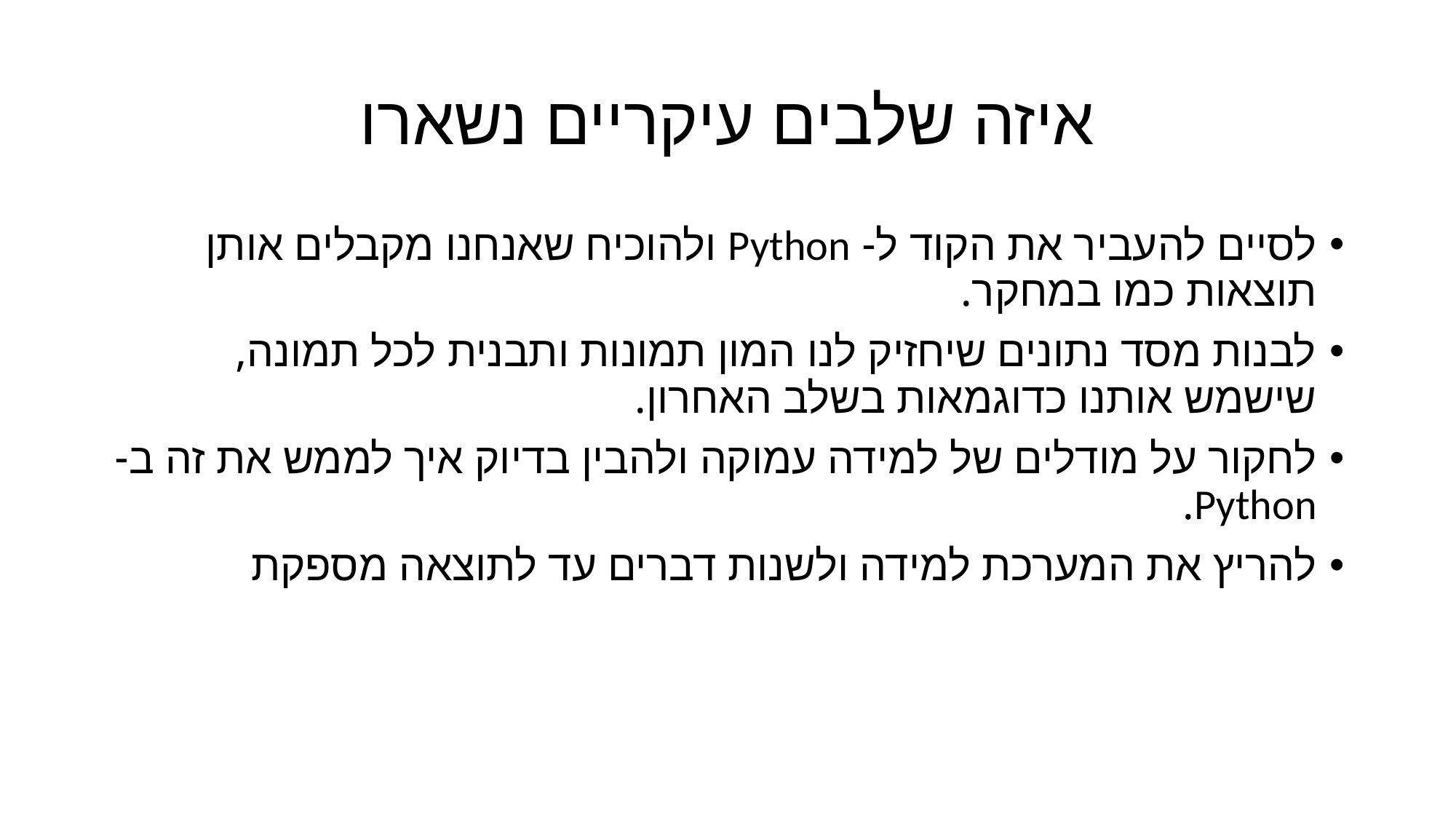

# איזה שלבים עיקריים נשארו
לסיים להעביר את הקוד ל- Python ולהוכיח שאנחנו מקבלים אותן תוצאות כמו במחקר.
לבנות מסד נתונים שיחזיק לנו המון תמונות ותבנית לכל תמונה, שישמש אותנו כדוגמאות בשלב האחרון.
לחקור על מודלים של למידה עמוקה ולהבין בדיוק איך לממש את זה ב- Python.
להריץ את המערכת למידה ולשנות דברים עד לתוצאה מספקת